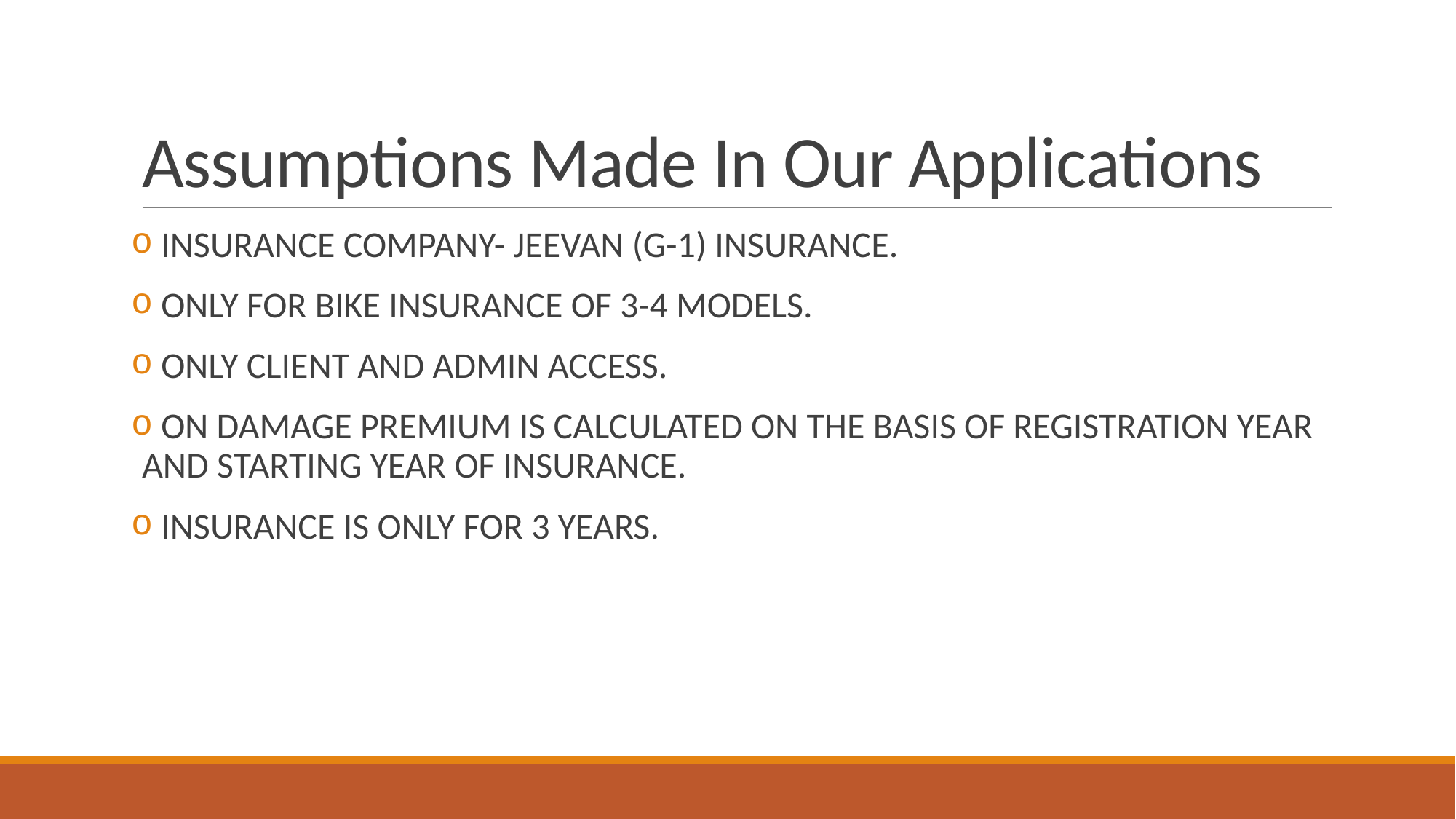

# Assumptions Made In Our Applications
 INSURANCE COMPANY- JEEVAN (G-1) INSURANCE.
 ONLY FOR BIKE INSURANCE OF 3-4 MODELS.
 ONLY CLIENT AND ADMIN ACCESS.
 ON DAMAGE PREMIUM IS CALCULATED ON THE BASIS OF REGISTRATION YEAR AND STARTING YEAR OF INSURANCE.
 INSURANCE IS ONLY FOR 3 YEARS.